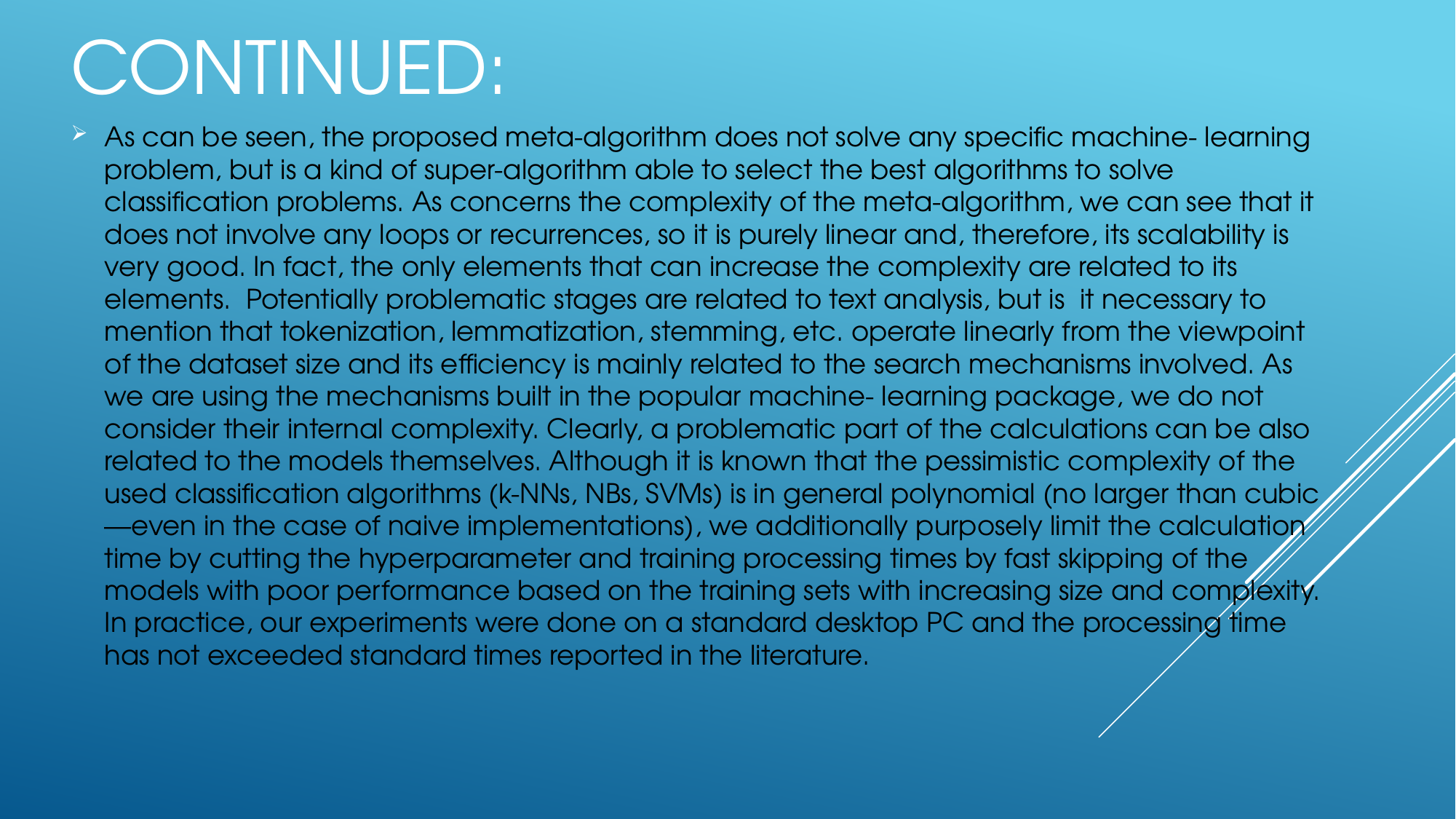

# Continued:
As can be seen, the proposed meta-algorithm does not solve any specific machine- learning problem, but is a kind of super-algorithm able to select the best algorithms to solve classification problems. As concerns the complexity of the meta-algorithm, we can see that it does not involve any loops or recurrences, so it is purely linear and, therefore, its scalability is very good. In fact, the only elements that can increase the complexity are related to its elements.  Potentially problematic stages are related to text analysis, but is  it necessary to mention that tokenization, lemmatization, stemming, etc. operate linearly from the viewpoint of the dataset size and its efficiency is mainly related to the search mechanisms involved. As we are using the mechanisms built in the popular machine- learning package, we do not consider their internal complexity. Clearly, a problematic part of the calculations can be also related to the models themselves. Although it is known that the pessimistic complexity of the used classification algorithms (k-NNs, NBs, SVMs) is in general polynomial (no larger than cubic—even in the case of naive implementations), we additionally purposely limit the calculation time by cutting the hyperparameter and training processing times by fast skipping of the models with poor performance based on the training sets with increasing size and complexity. In practice, our experiments were done on a standard desktop PC and the processing time has not exceeded standard times reported in the literature.